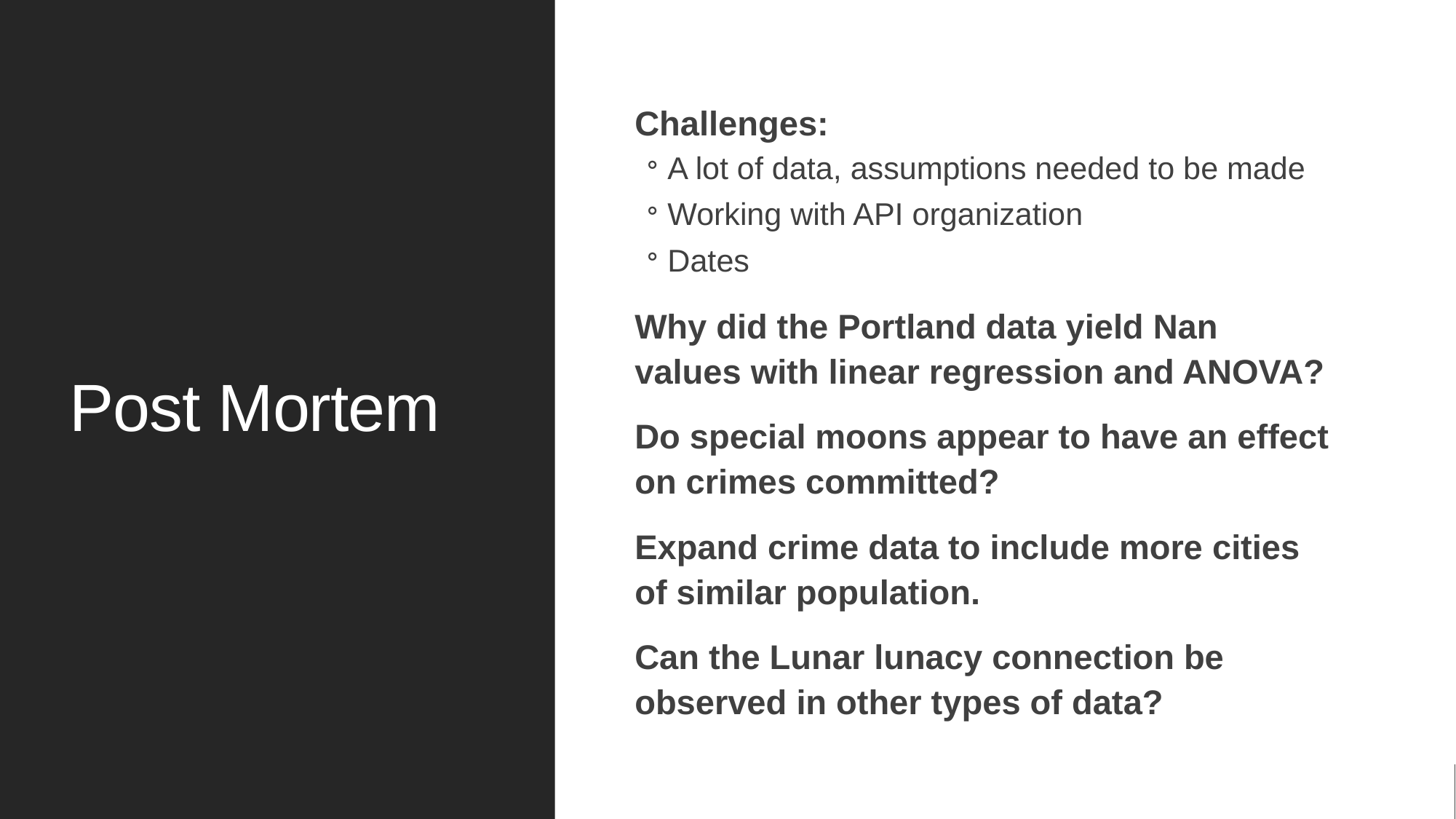

# Post Mortem
Challenges:
A lot of data, assumptions needed to be made
Working with API organization
Dates
Why did the Portland data yield Nan values with linear regression and ANOVA?
Do special moons appear to have an effect on crimes committed?
Expand crime data to include more cities of similar population.
Can the Lunar lunacy connection be observed in other types of data?